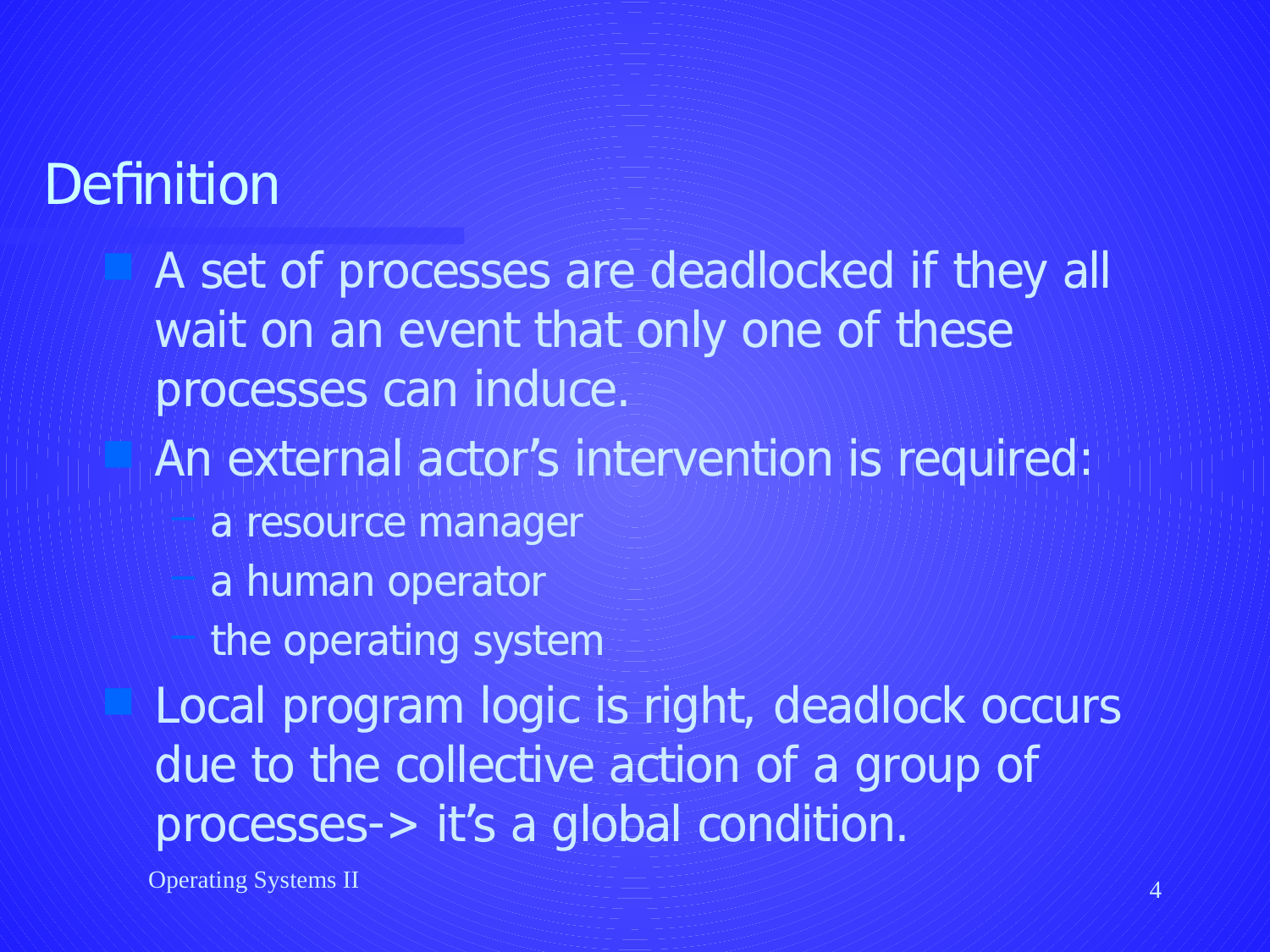

# Definition
A set of processes are deadlocked if they all wait on an event that only one of these processes can induce.
An external actor’s intervention is required:
a resource manager
a human operator
the operating system
Local program logic is right, deadlock occurs due to the collective action of a group of processes-> it’s a global condition.
Operating Systems II
4